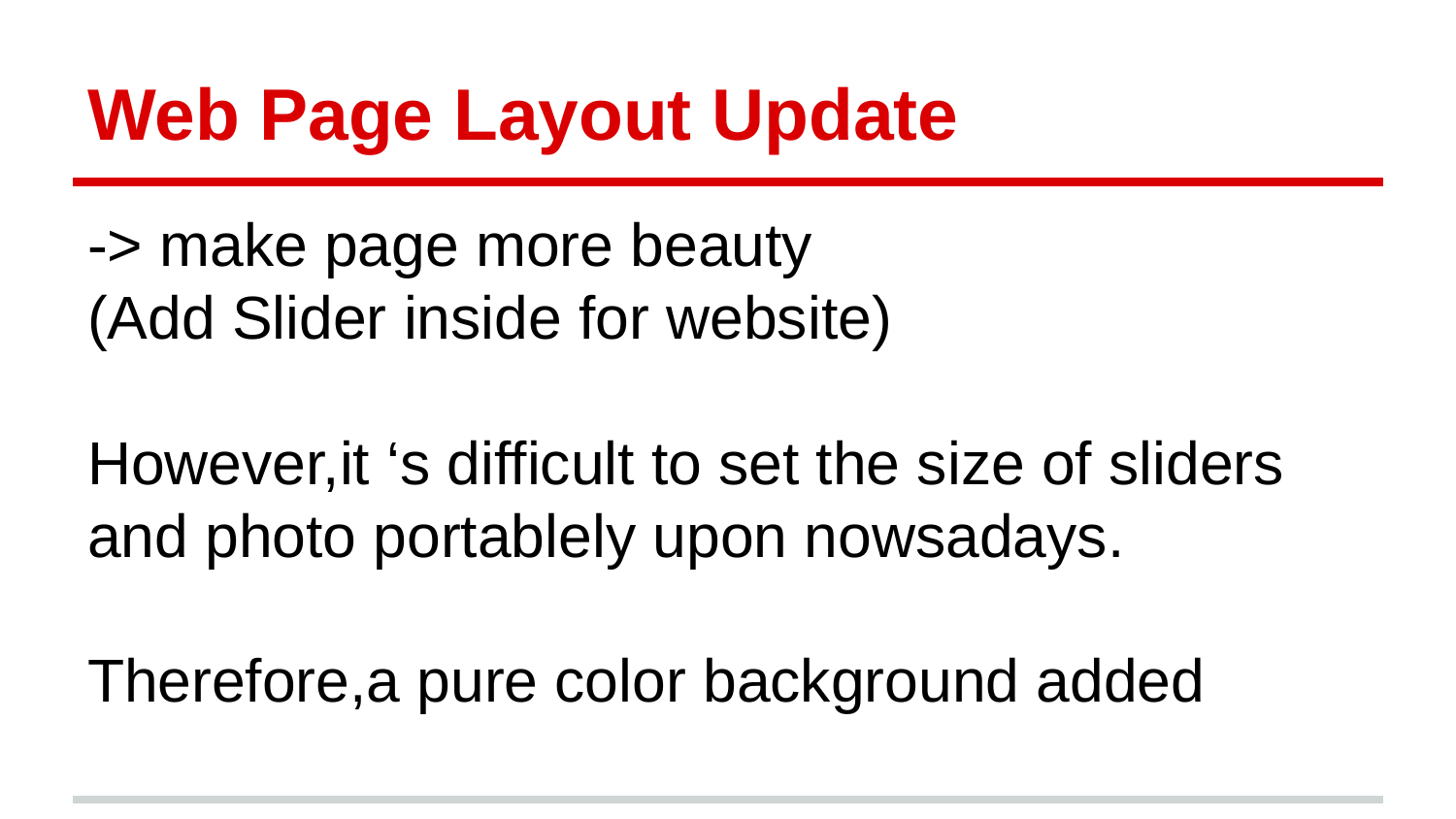

# Web Page Layout Update
-> make page more beauty
(Add Slider inside for website)

However,it ‘s difficult to set the size of sliders and photo portablely upon nowsadays.

Therefore,a pure color background added